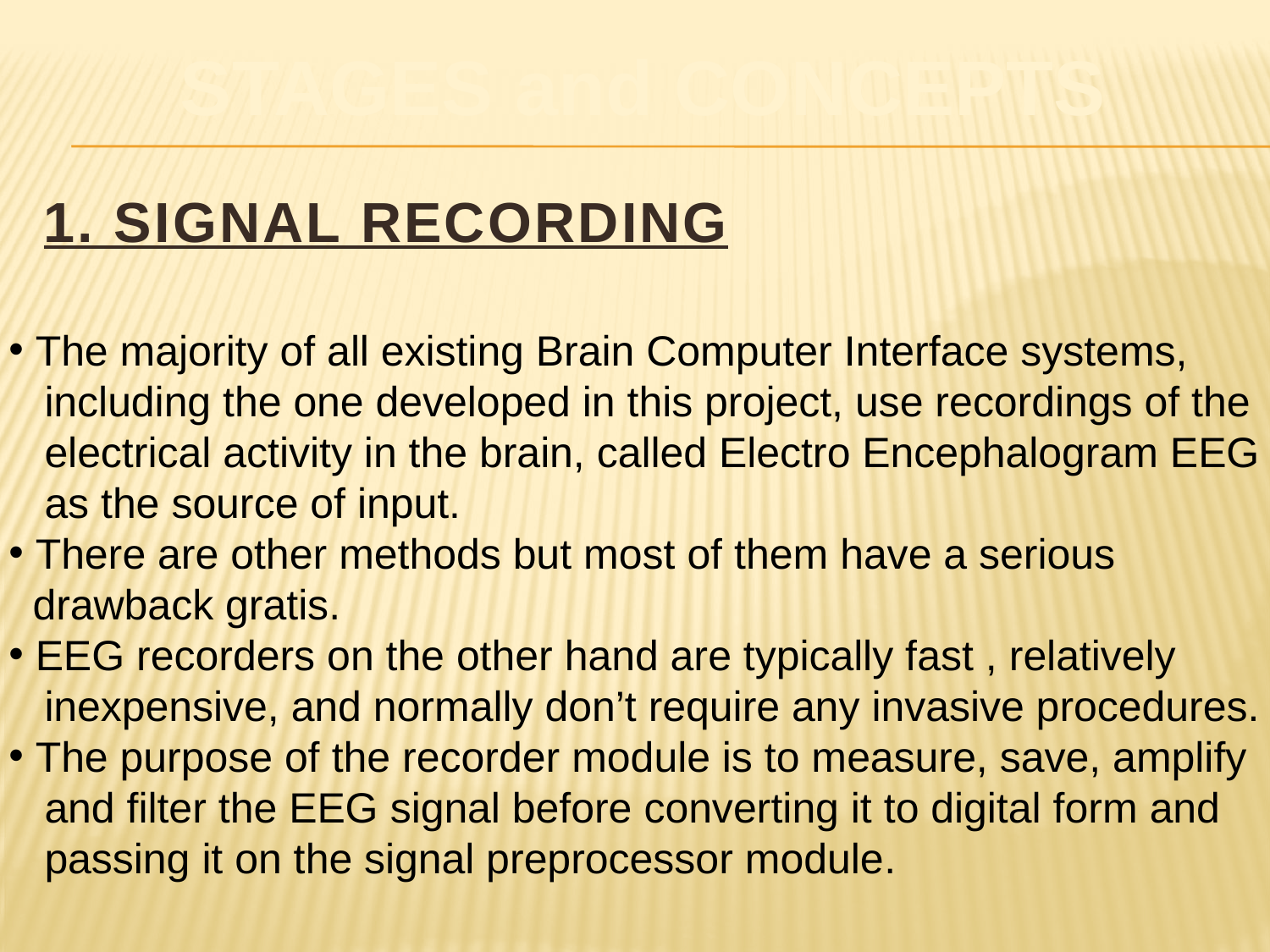

STAGES and CONCEPTS
1. SIGNAL RECORDING
 The majority of all existing Brain Computer Interface systems,
   including the one developed in this project, use recordings of the
   electrical activity in the brain, called Electro Encephalogram EEG
   as the source of input.
 There are other methods but most of them have a serious
  drawback gratis.
 EEG recorders on the other hand are typically fast , relatively
   inexpensive, and normally don’t require any invasive procedures.
 The purpose of the recorder module is to measure, save, amplify
   and filter the EEG signal before converting it to digital form and
   passing it on the signal preprocessor module.